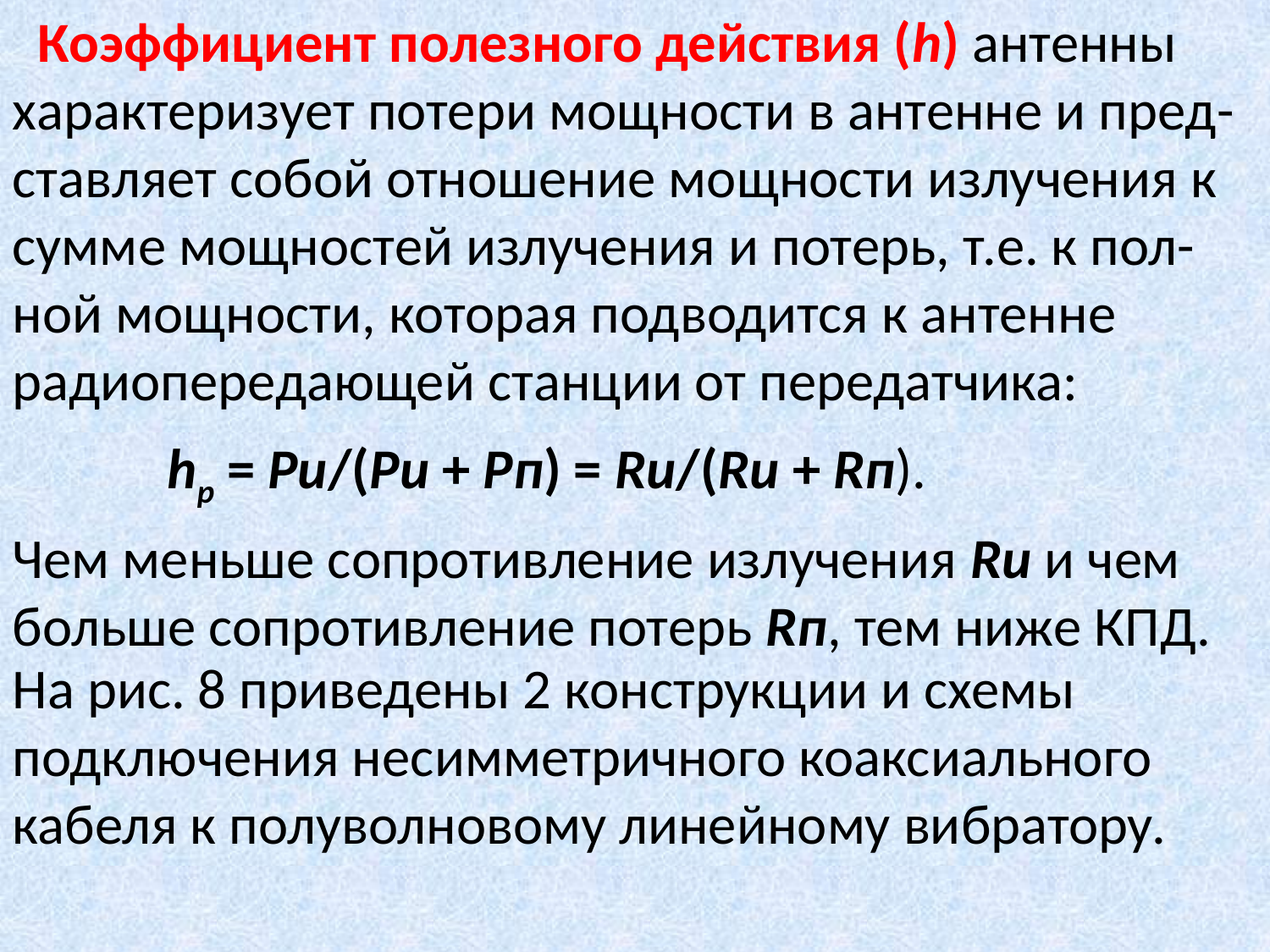

Коэффициент полезного действия (h) антенны характеризует потери мощности в антенне и пред-ставляет собой отношение мощности излучения к сумме мощностей излучения и потерь, т.е. к пол-ной мощности, которая подводится к антенне радиопередающей станции от передатчика:
hp = Ри/(Ри + Рп) = Rи/(Rи + Rп).
Чем меньше сопротивление излучения Rи и чем больше сопротивление потерь Rп, тем ниже КПД.
На рис. 8 приведены 2 конструкции и схемы подключения несимметричного коаксиального кабеля к полуволновому линейному вибратору.